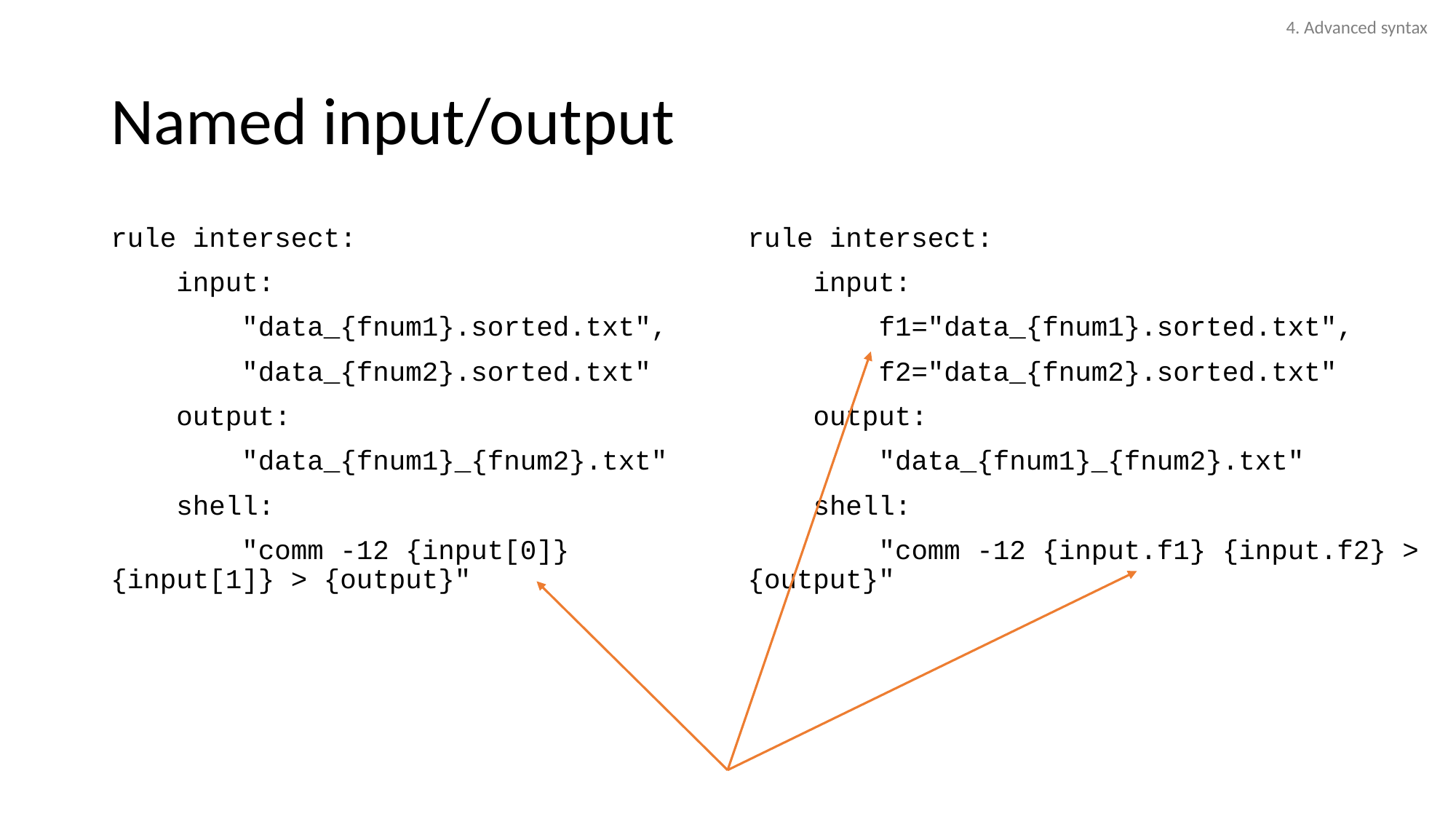

4. Advanced syntax
# Named input/output
rule intersect:
    input:
        "data_{fnum1}.sorted.txt",
        "data_{fnum2}.sorted.txt"
    output:
        "data_{fnum1}_{fnum2}.txt"
    shell:
        "comm -12 {input[0]} {input[1]} > {output}"

rule intersect:
    input:
        f1="data_{fnum1}.sorted.txt",
        f2="data_{fnum2}.sorted.txt"
    output:
        "data_{fnum1}_{fnum2}.txt"
    shell:
        "comm -12 {input.f1} {input.f2} > {output}"